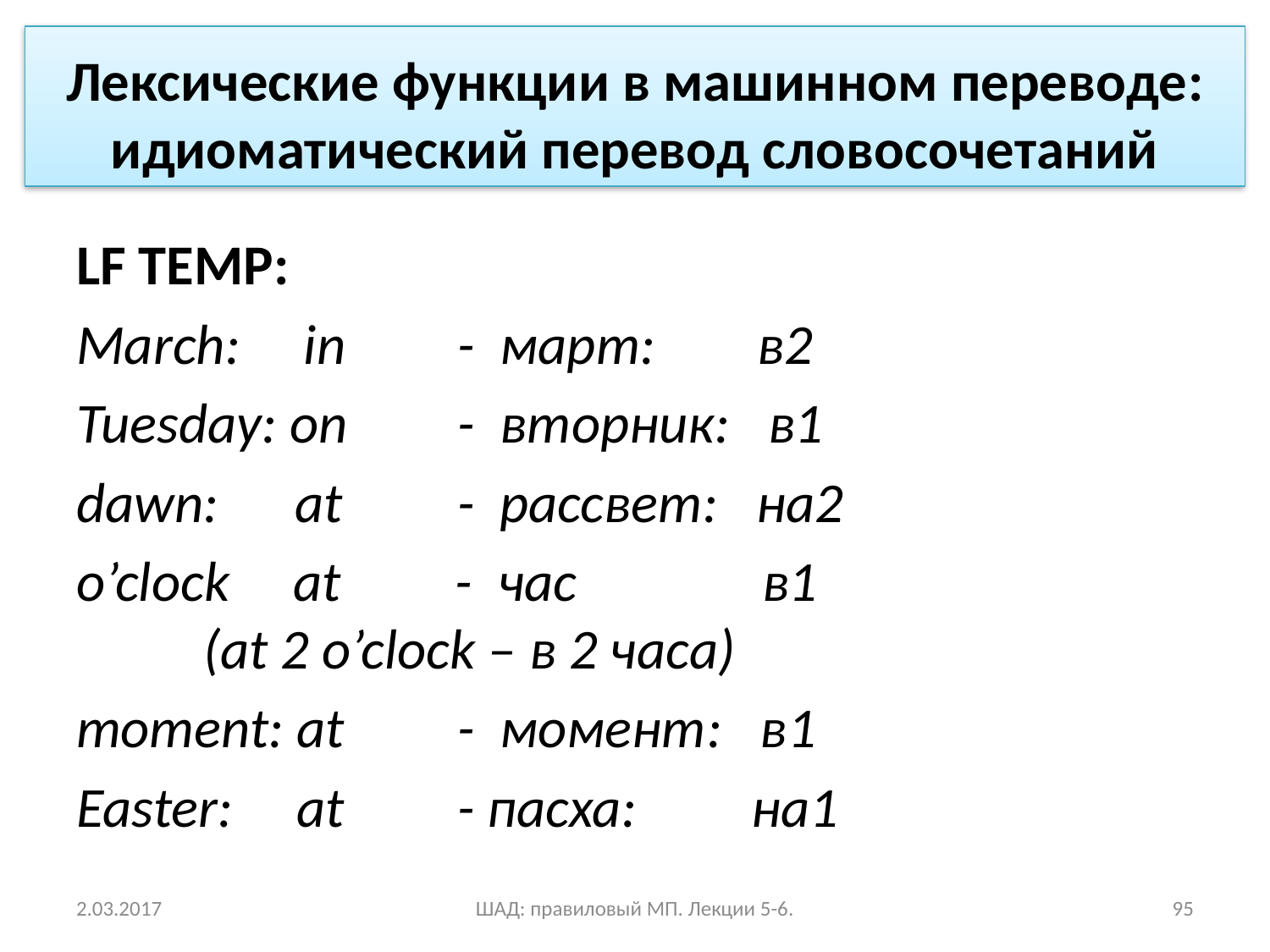

Лексические функции в машинном переводе: идиоматический перевод словосочетаний
LF TEMP:
March:     in	-  март:        в2
Tuesday: on	-  вторник:   в1
dawn:      at	-  рассвет:   на2
o’clock     at         -  час		    в1
	(at 2 o’clock – в 2 часа)
moment: at	-  момент:   в1
Easter:     at 	- пасха:         на1
2.03.2017
ШАД: правиловый МП. Лекции 5-6.
95